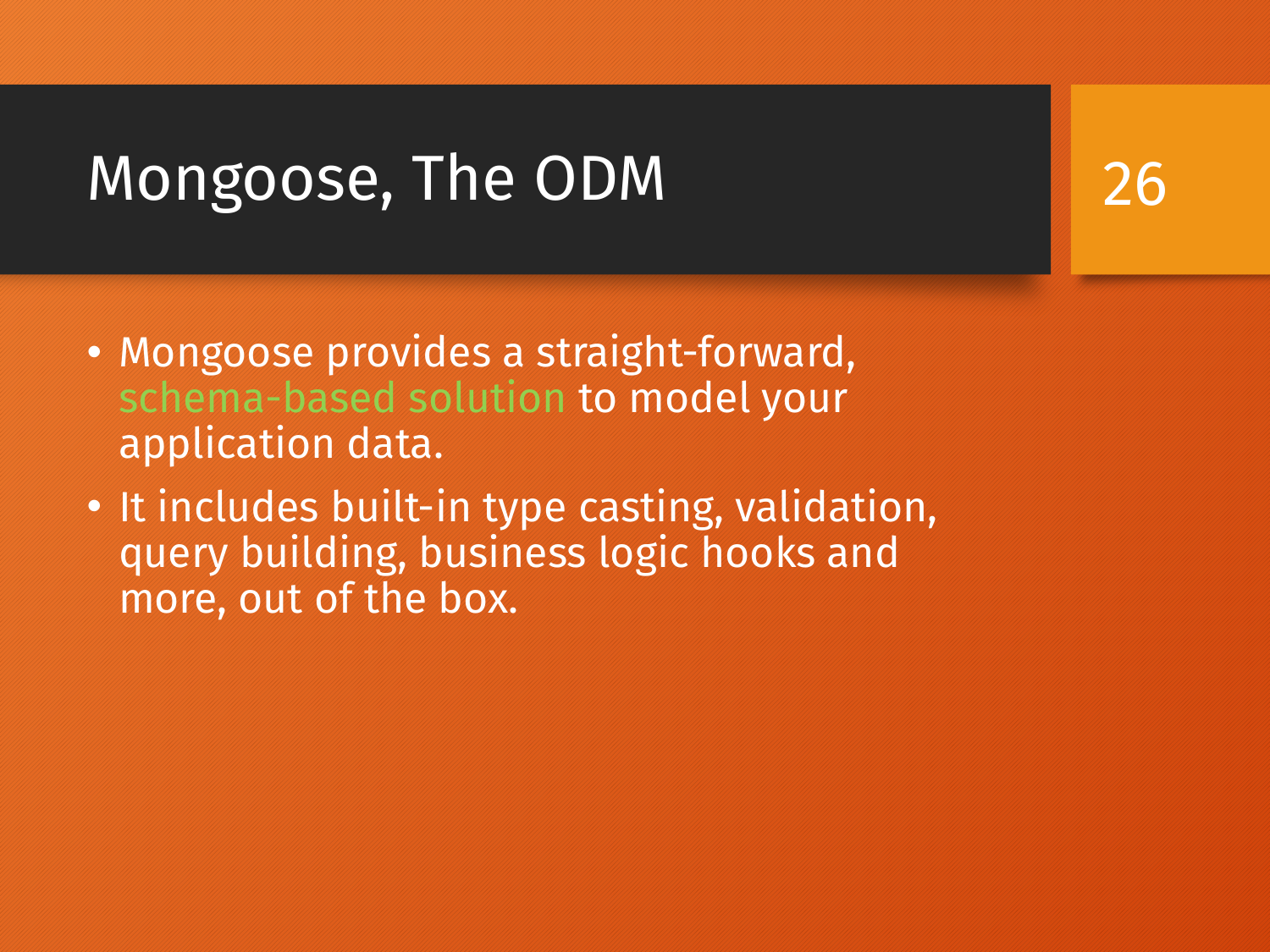

# Mongoose, The ODM
26
Mongoose provides a straight-forward, schema-based solution to model your application data.
It includes built-in type casting, validation, query building, business logic hooks and more, out of the box.